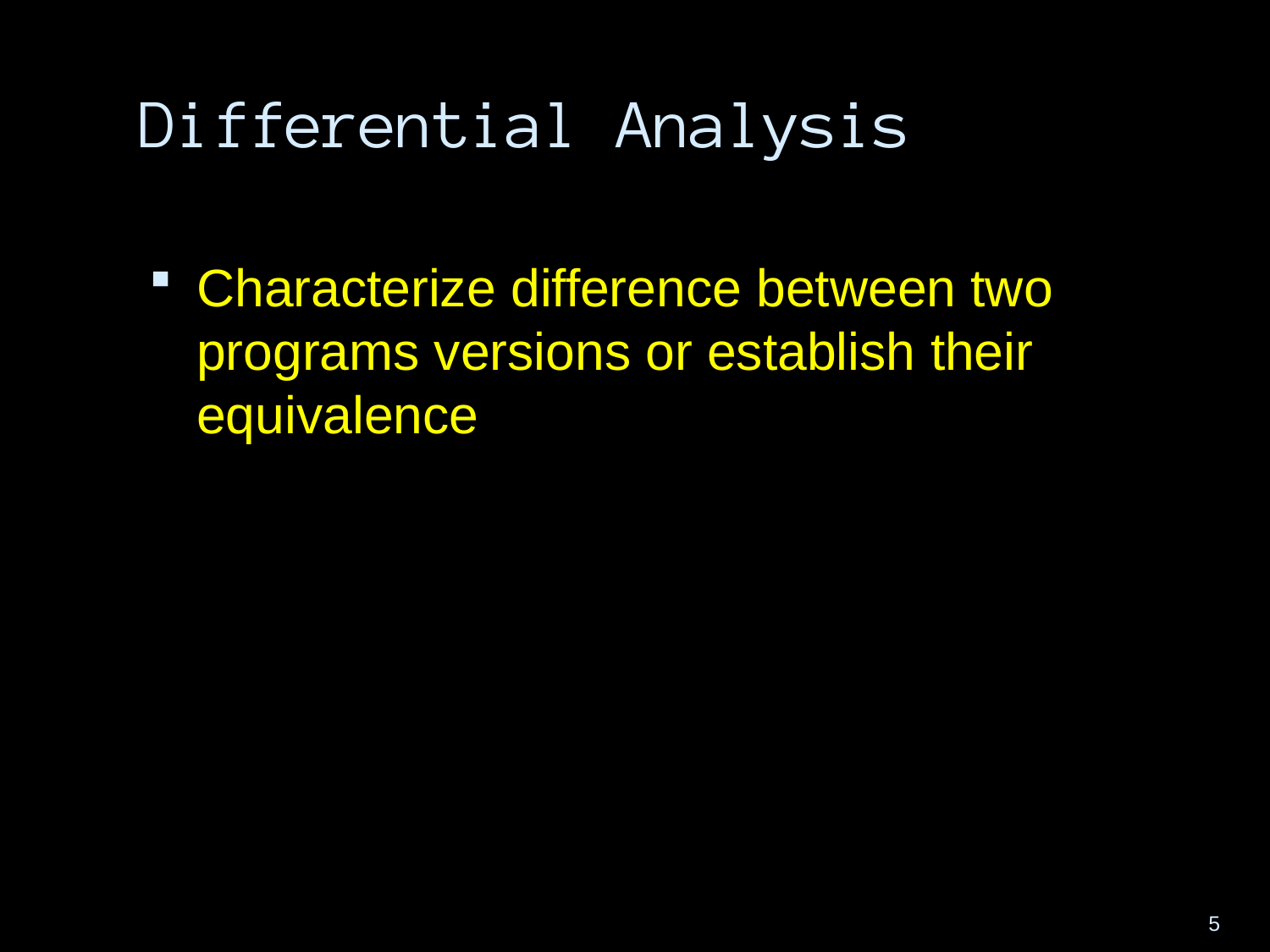

# Differential Analysis
Characterize difference between two programs versions or establish their equivalence

5